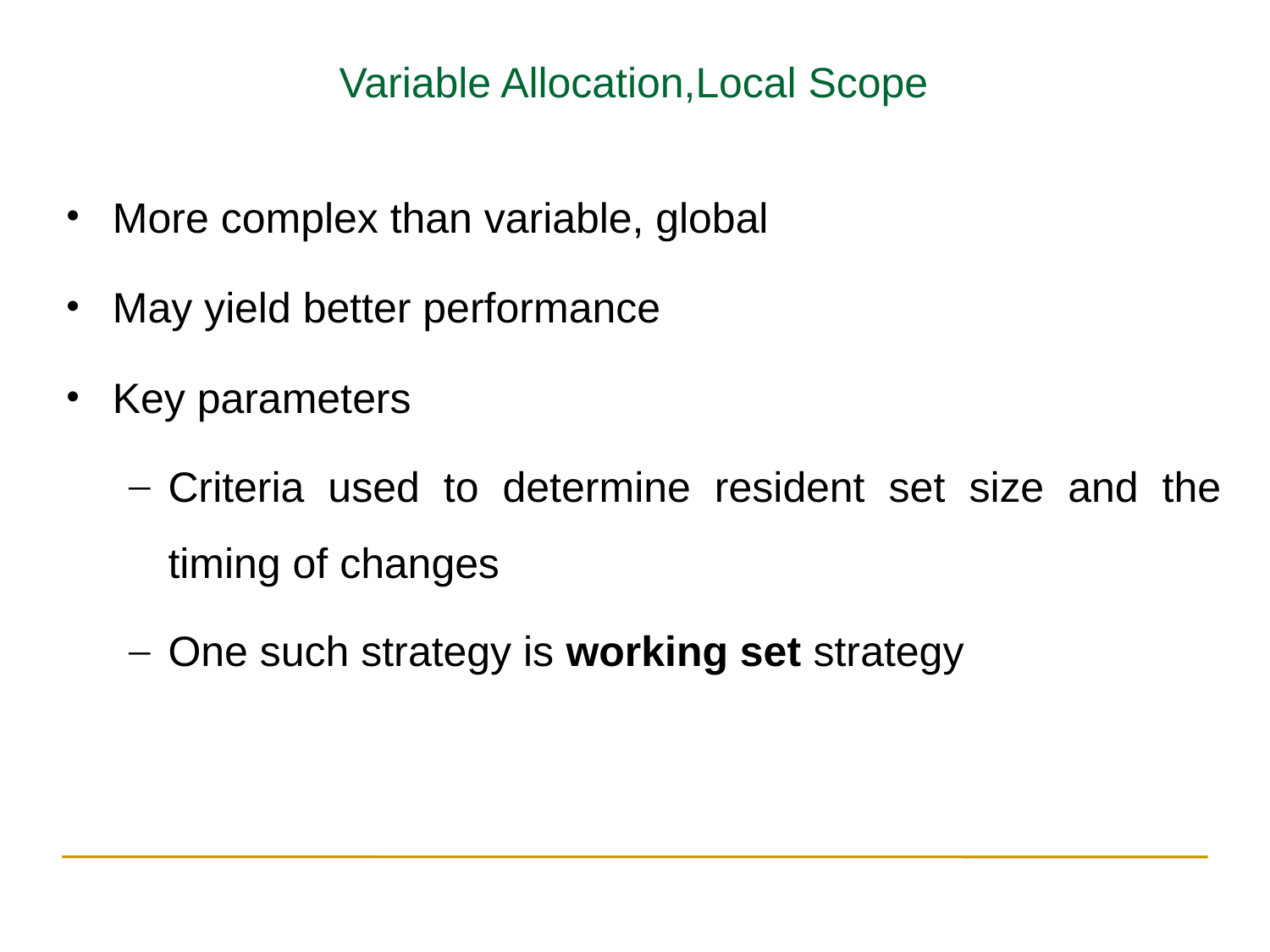

Variable Allocation,Local Scope
More complex than variable, global
May yield better performance
Key parameters
Criteria used to determine resident set size and the timing of changes
One such strategy is working set strategy